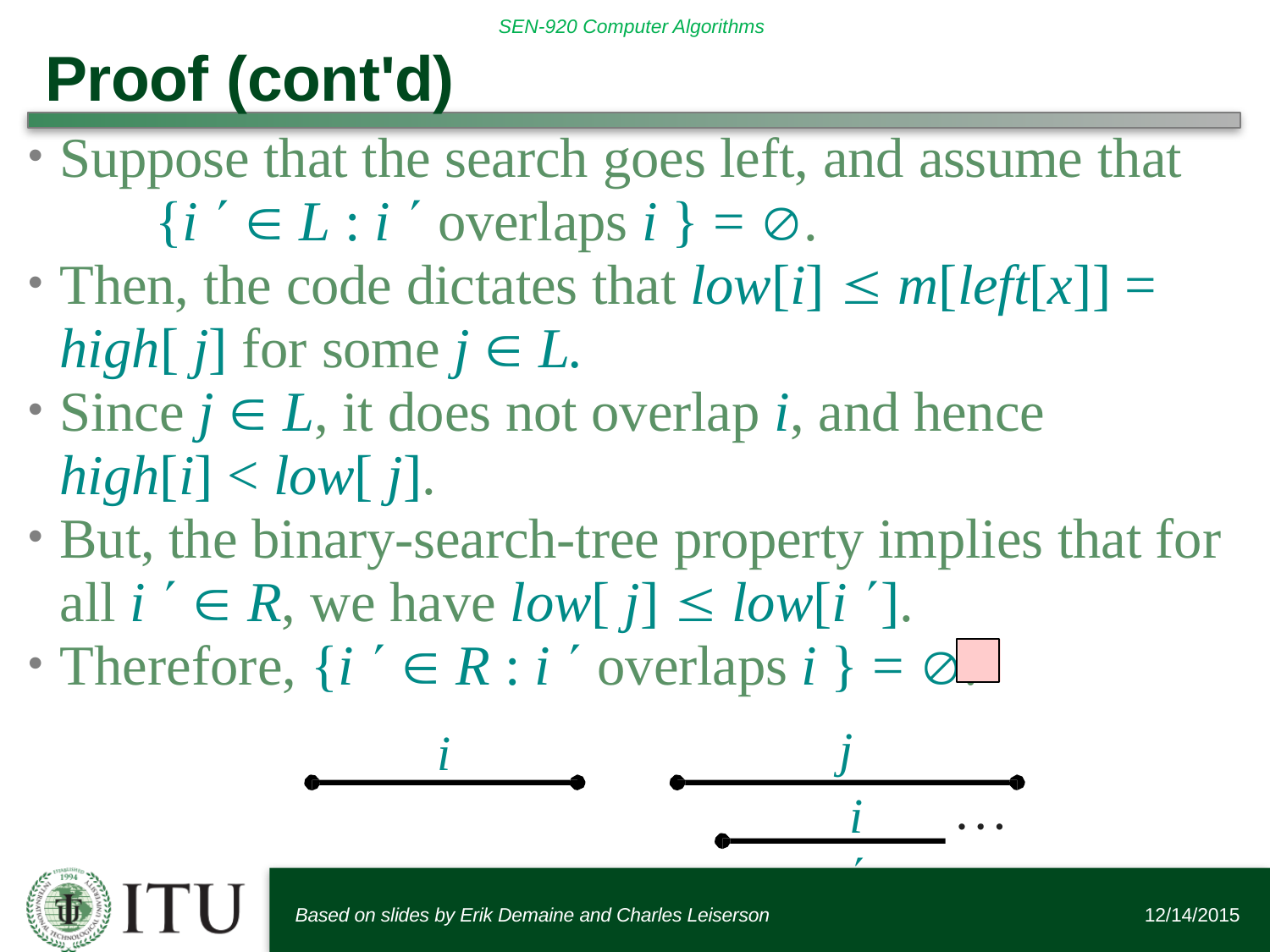

# Proof (cont'd)
Suppose that the search goes left, and assume that
	{i ′ ∈ L : i ′ overlaps i } = ∅.
Then, the code dictates that low[i] ≤ m[left[x]] =
high[ j] for some j ∈ L.
Since j ∈ L, it does not overlap i, and hence
high[i] < low[ j].
But, the binary-search-tree property implies that for
all i ′ ∈ R, we have low[ j] ≤ low[i ′].
Therefore, {i ′ ∈ R : i ′ overlaps i } = ∅.

j
i ′
i

…

Based on slides by Erik Demaine and Charles Leiserson
12/14/2015